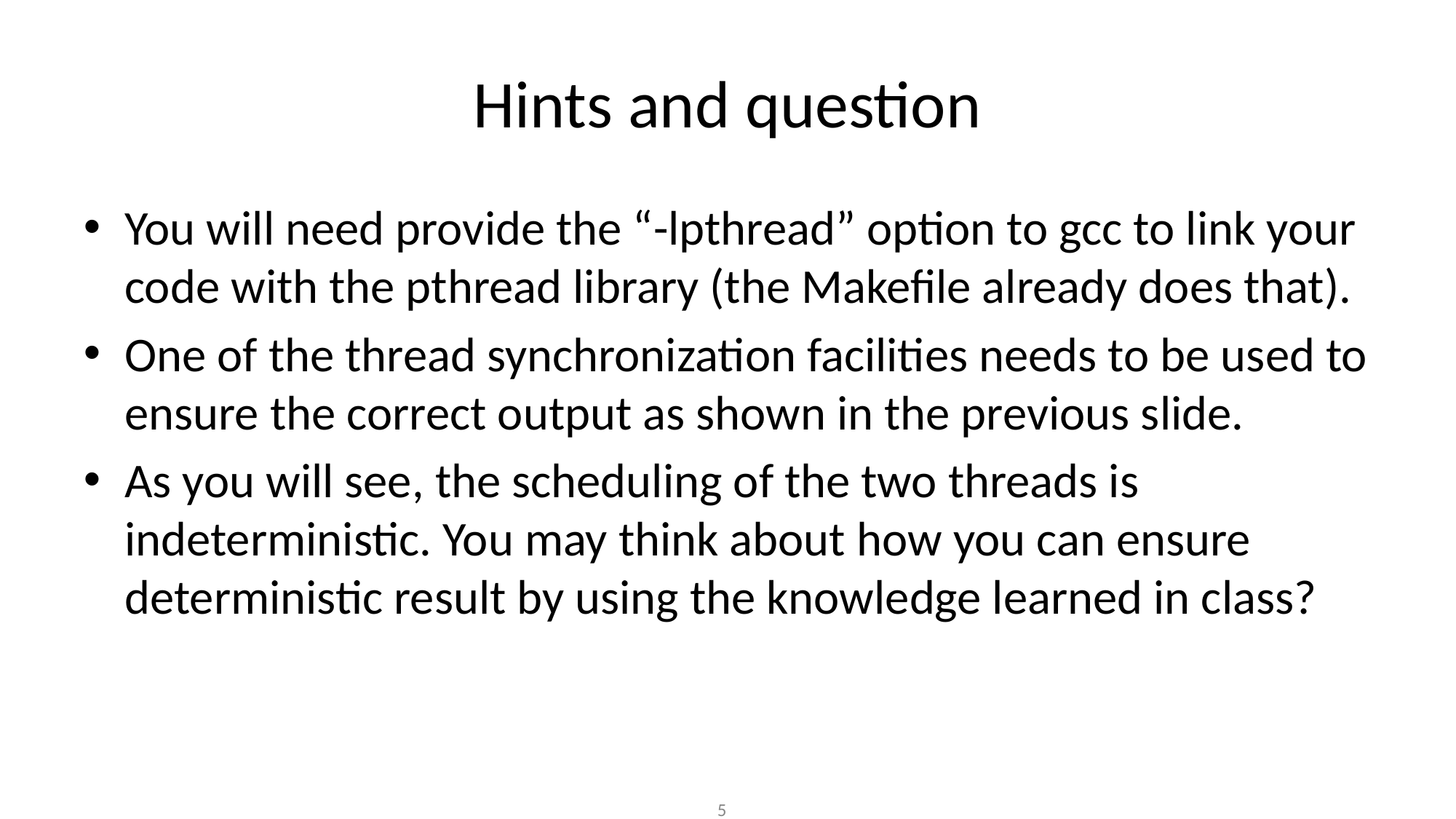

# Hints and question
You will need provide the “-lpthread” option to gcc to link your code with the pthread library (the Makefile already does that).
One of the thread synchronization facilities needs to be used to ensure the correct output as shown in the previous slide.
As you will see, the scheduling of the two threads is indeterministic. You may think about how you can ensure deterministic result by using the knowledge learned in class?
5